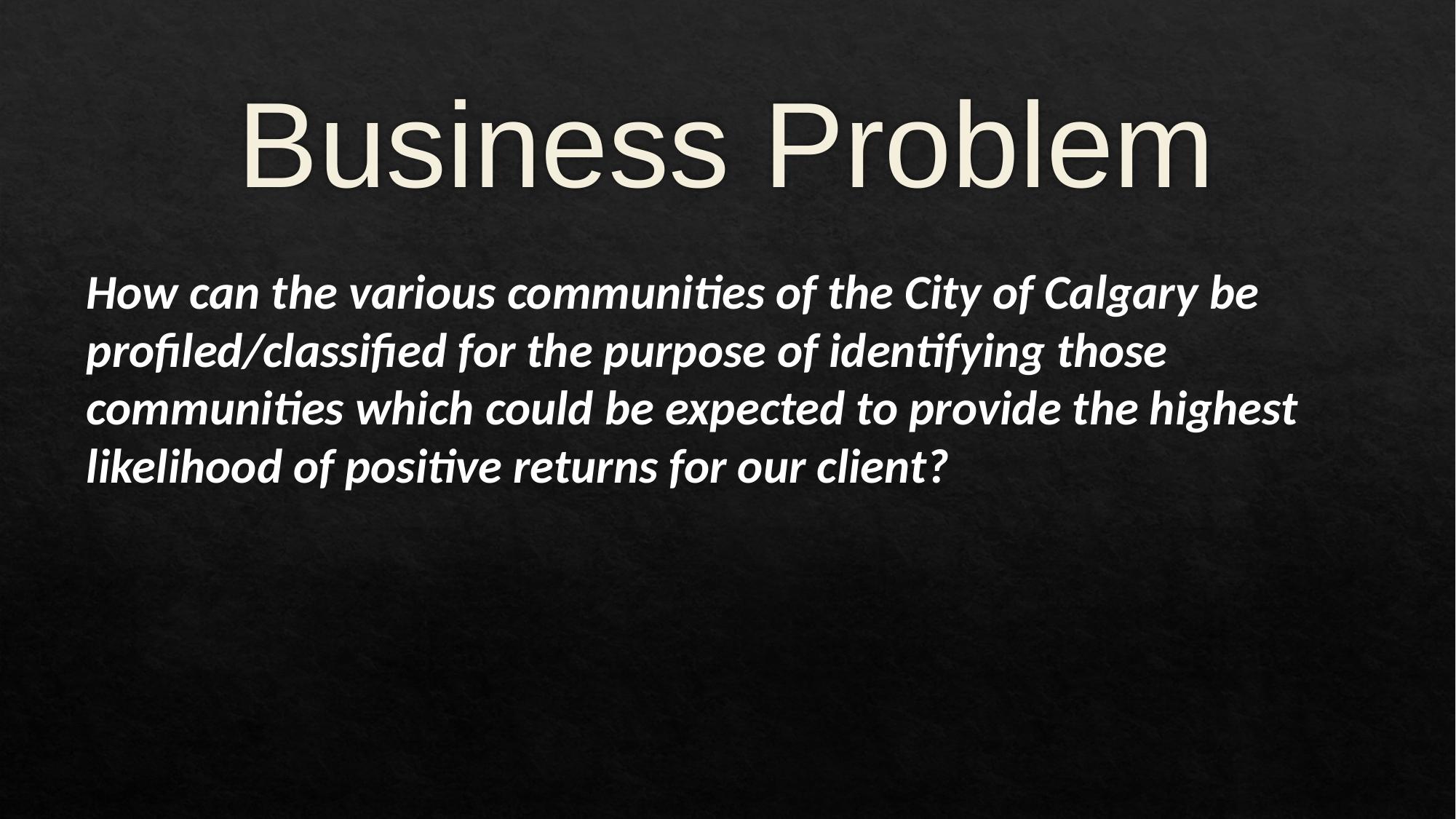

# Business Problem
How can the various communities of the City of Calgary be profiled/classified for the purpose of identifying those communities which could be expected to provide the highest likelihood of positive returns for our client?